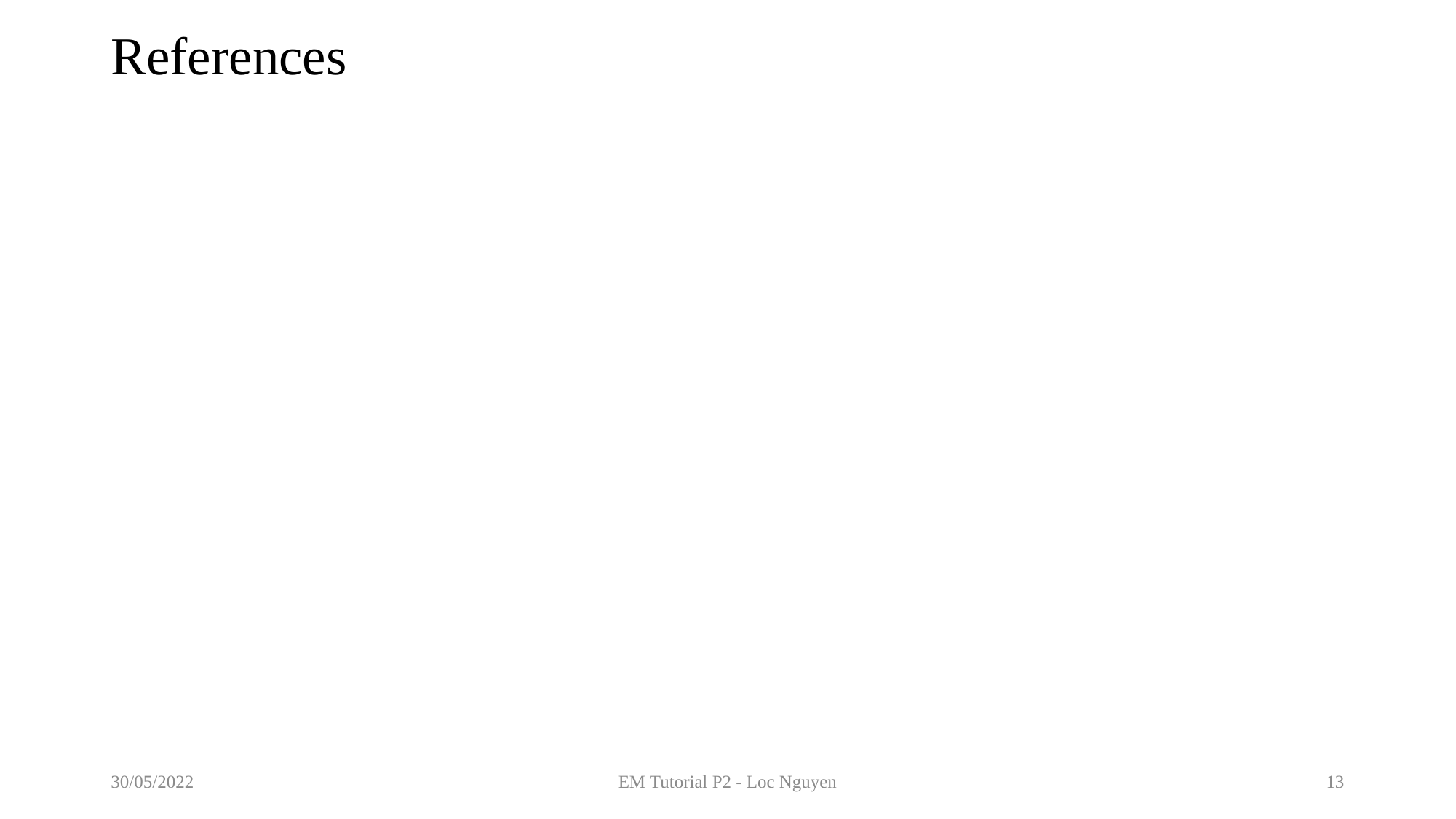

# References

30/05/2022
EM Tutorial P2 - Loc Nguyen
13